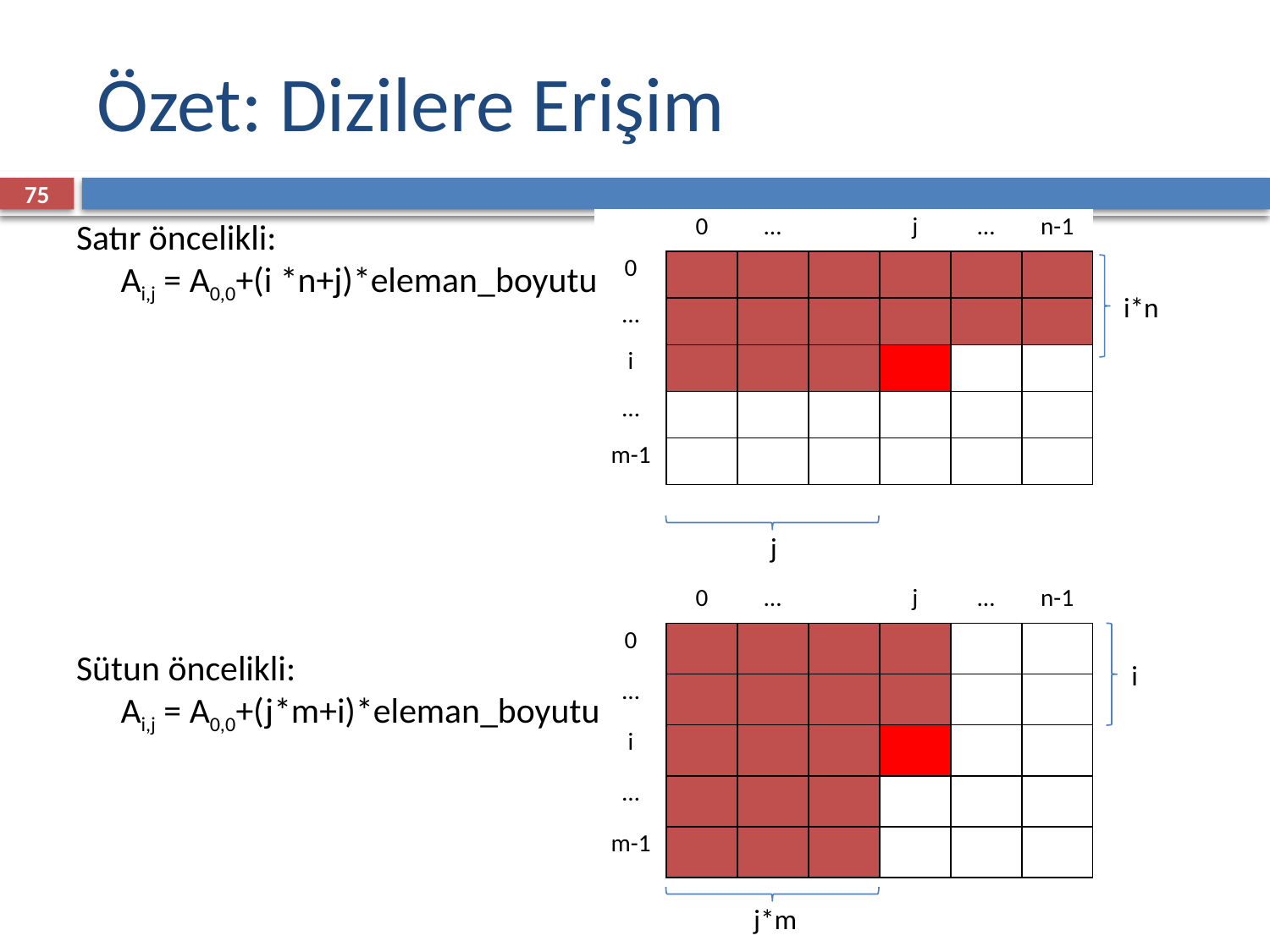

# Özet: Dizilere Erişim
75
Satır öncelikli:
Ai,j = A0,0+(i *n+j)*eleman_boyutu

Sütun öncelikli:
Ai,j = A0,0+(j*m+i)*eleman_boyutu
|  | 0 | … |  | j | … | n-1 |
| --- | --- | --- | --- | --- | --- | --- |
| 0 |  |  |  |  |  |  |
| … |  |  |  |  |  |  |
| i |  |  |  |  |  |  |
| … |  |  |  |  |  |  |
| m-1 |  |  |  |  |  |  |

i*n

j
|  | 0 | … |  | j | … | n-1 |
| --- | --- | --- | --- | --- | --- | --- |
| 0 |  |  |  |  |  |  |
| … |  |  |  |  |  |  |
| i |  |  |  |  |  |  |
| … |  |  |  |  |  |  |
| m-1 |  |  |  |  |  |  |

i

j*m